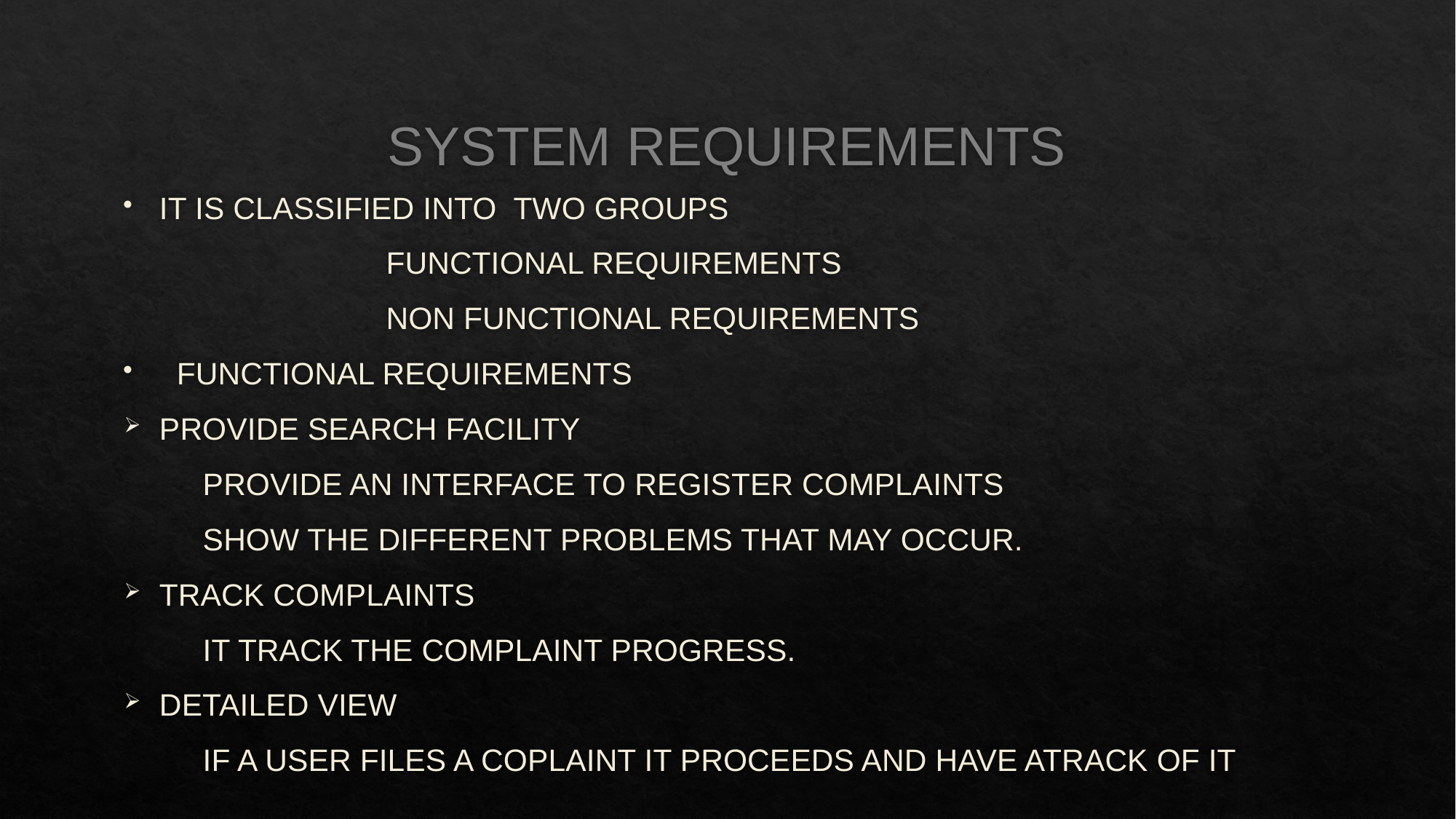

# SYSTEM REQUIREMENTS
IT IS CLASSIFIED INTO  TWO GROUPS
                              FUNCTIONAL REQUIREMENTS
                              NON FUNCTIONAL REQUIREMENTS
  FUNCTIONAL REQUIREMENTS
PROVIDE SEARCH FACILITY
         PROVIDE AN INTERFACE TO REGISTER COMPLAINTS
         SHOW THE DIFFERENT PROBLEMS THAT MAY OCCUR.
TRACK COMPLAINTS
         IT TRACK THE COMPLAINT PROGRESS.
DETAILED VIEW
         IF A USER FILES A COPLAINT IT PROCEEDS AND HAVE ATRACK OF IT